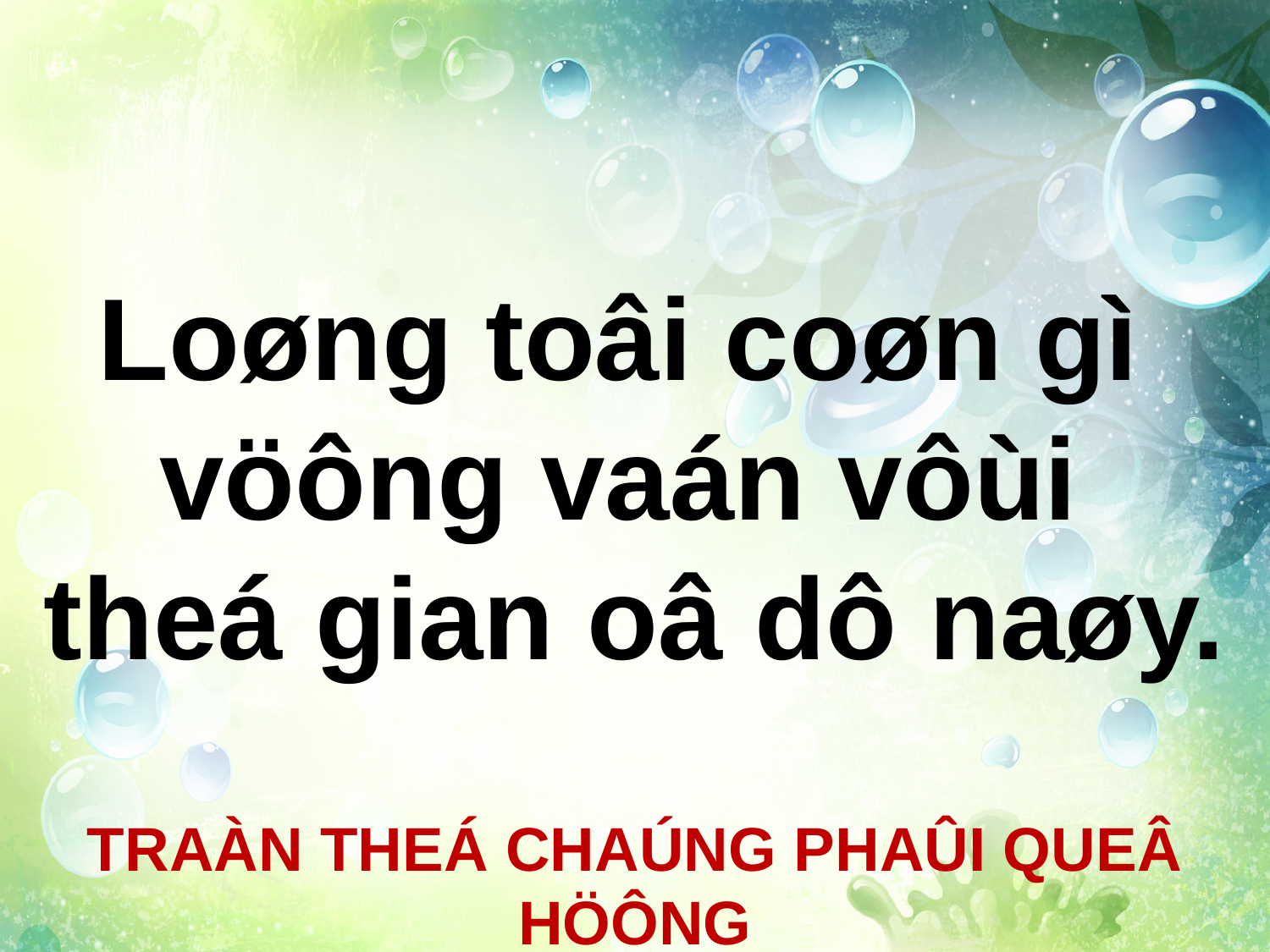

Loøng toâi coøn gì
vöông vaán vôùi
theá gian oâ dô naøy.
TRAÀN THEÁ CHAÚNG PHAÛI QUEÂ HÖÔNG